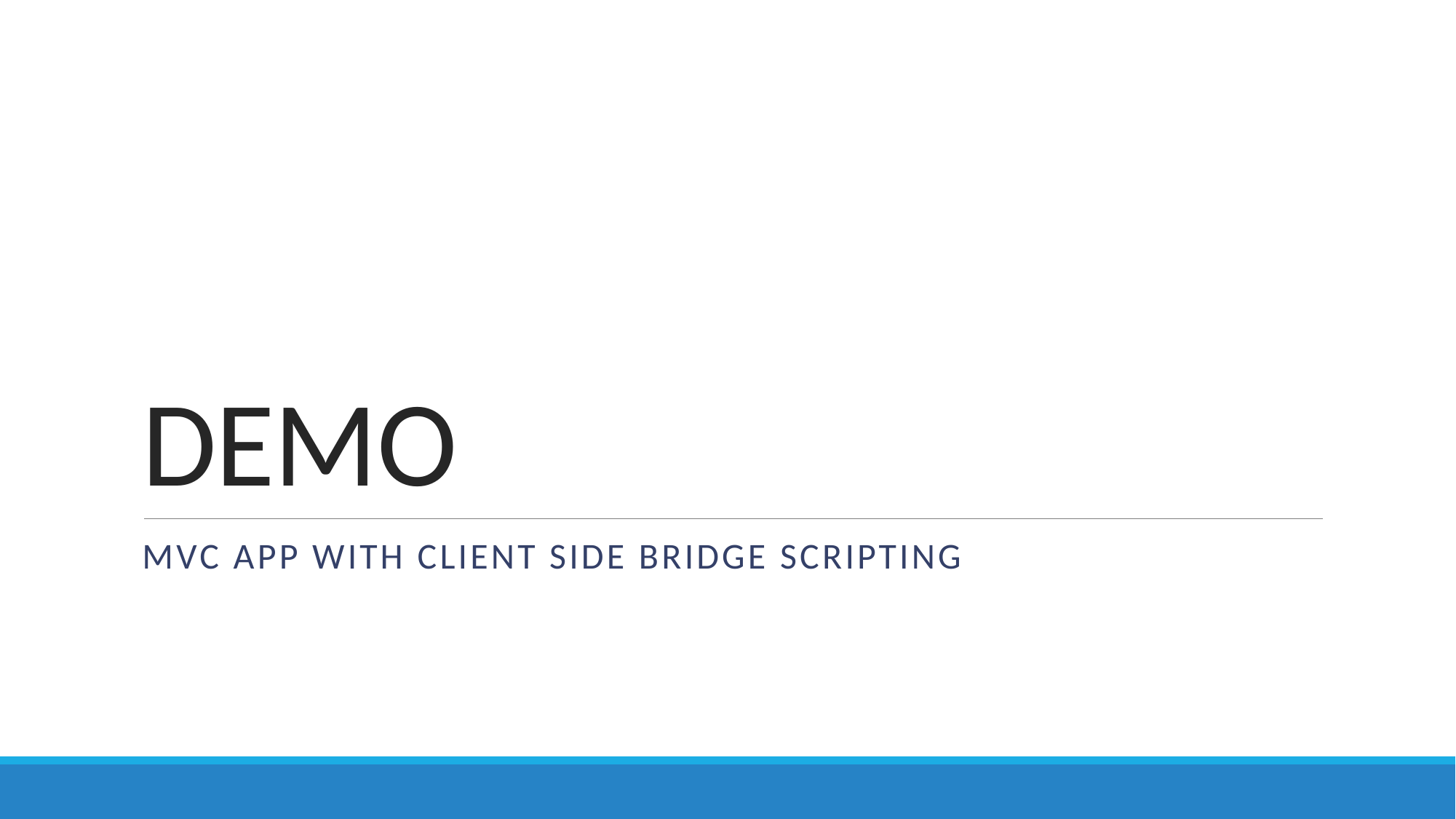

# DEMO
MVC APP WITH CLIENT SIDE BRIDGE SCRIPTING